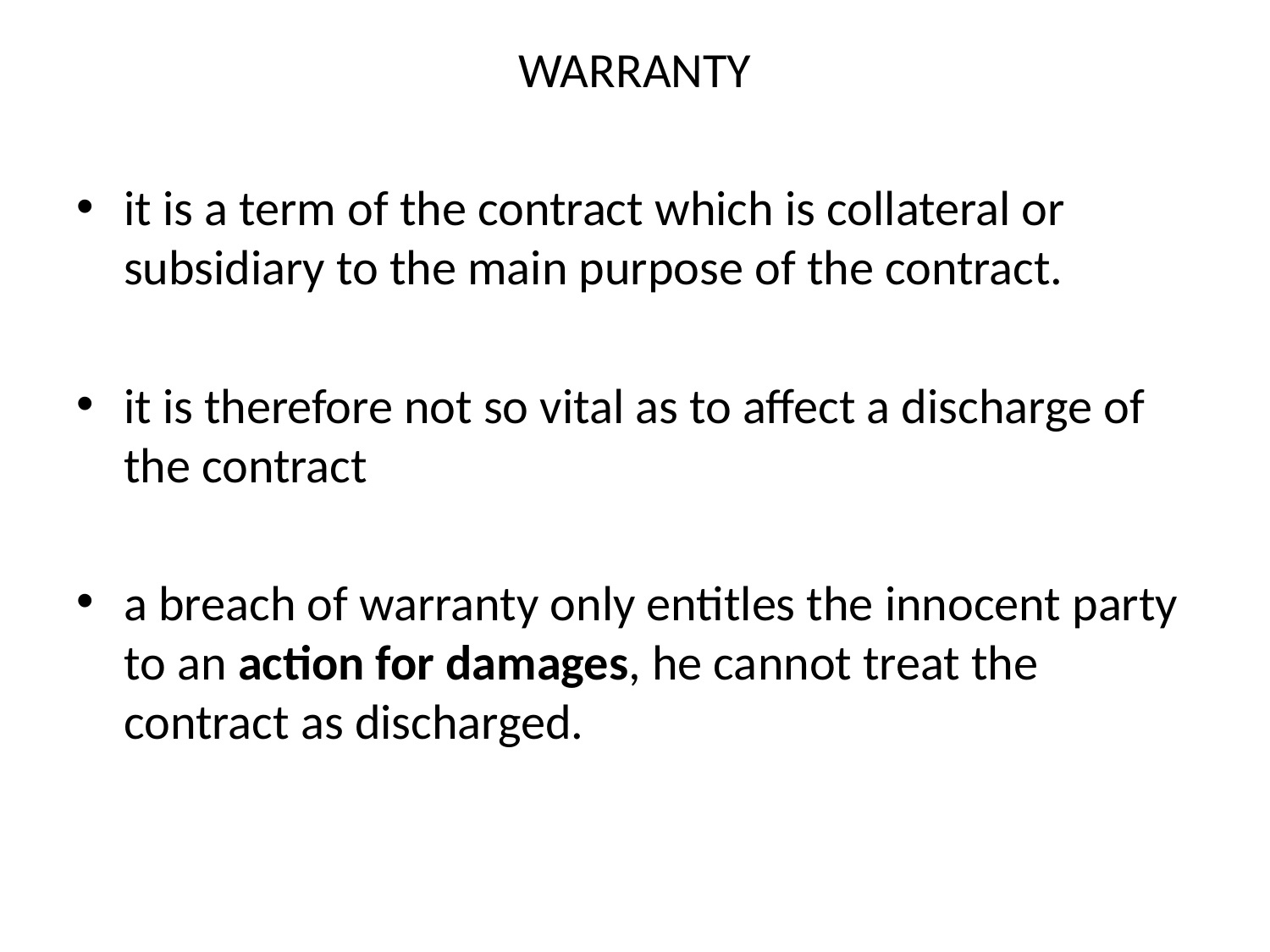

WARRANTY

it is a term of the contract which is collateral or subsidiary to the main purpose of the contract.

it is therefore not so vital as to affect a discharge of the contract

a breach of warranty only entitles the innocent party to an action for damages, he cannot treat the contract as discharged.